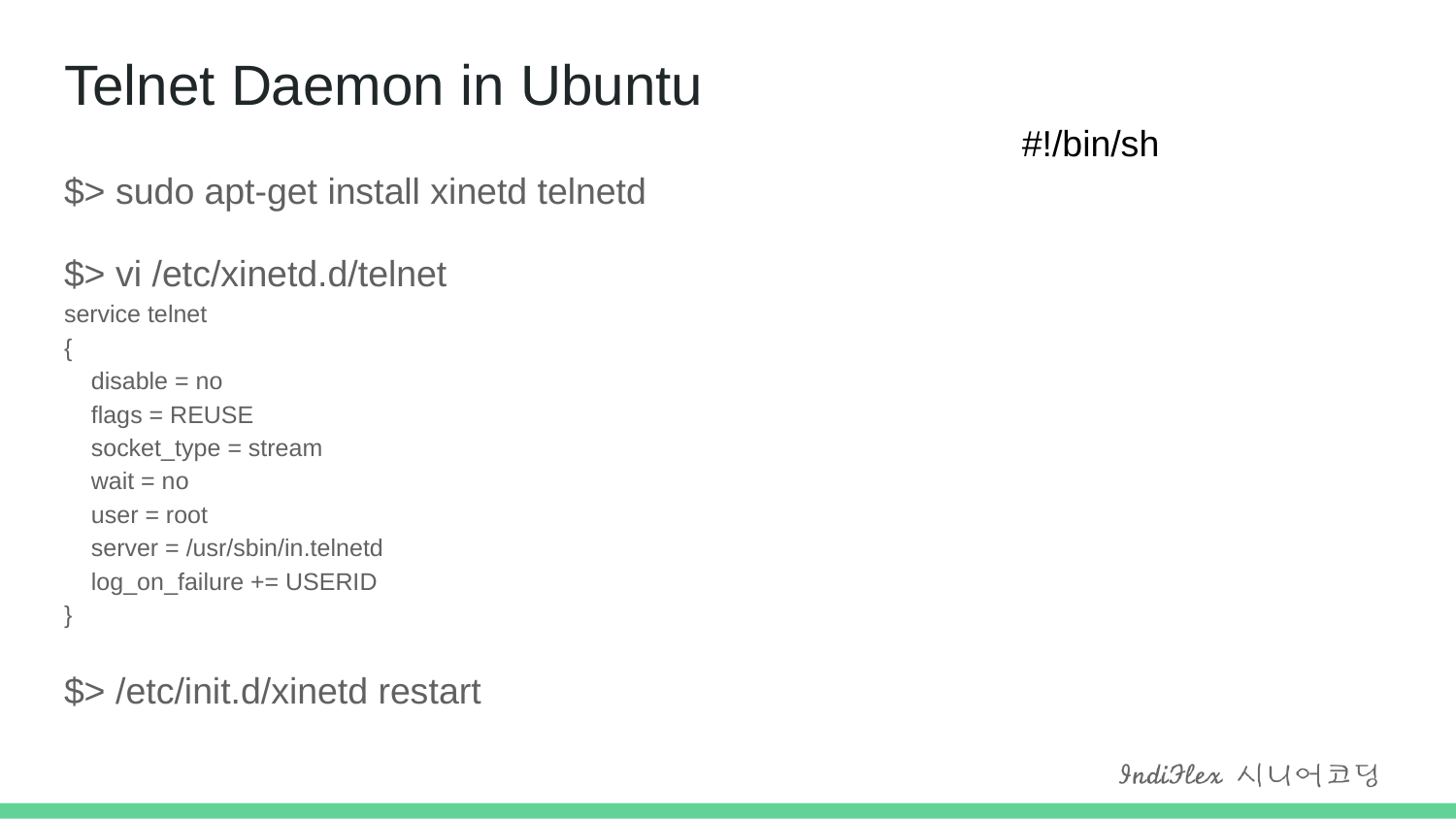

# Telnet Daemon in Ubuntu
#!/bin/sh
$> sudo apt-get install xinetd telnetd
$> vi /etc/xinetd.d/telnet
service telnet
{
    disable = no
    flags = REUSE
    socket_type = stream
    wait = no
    user = root
    server = /usr/sbin/in.telnetd
    log_on_failure += USERID
}
$> /etc/init.d/xinetd restart